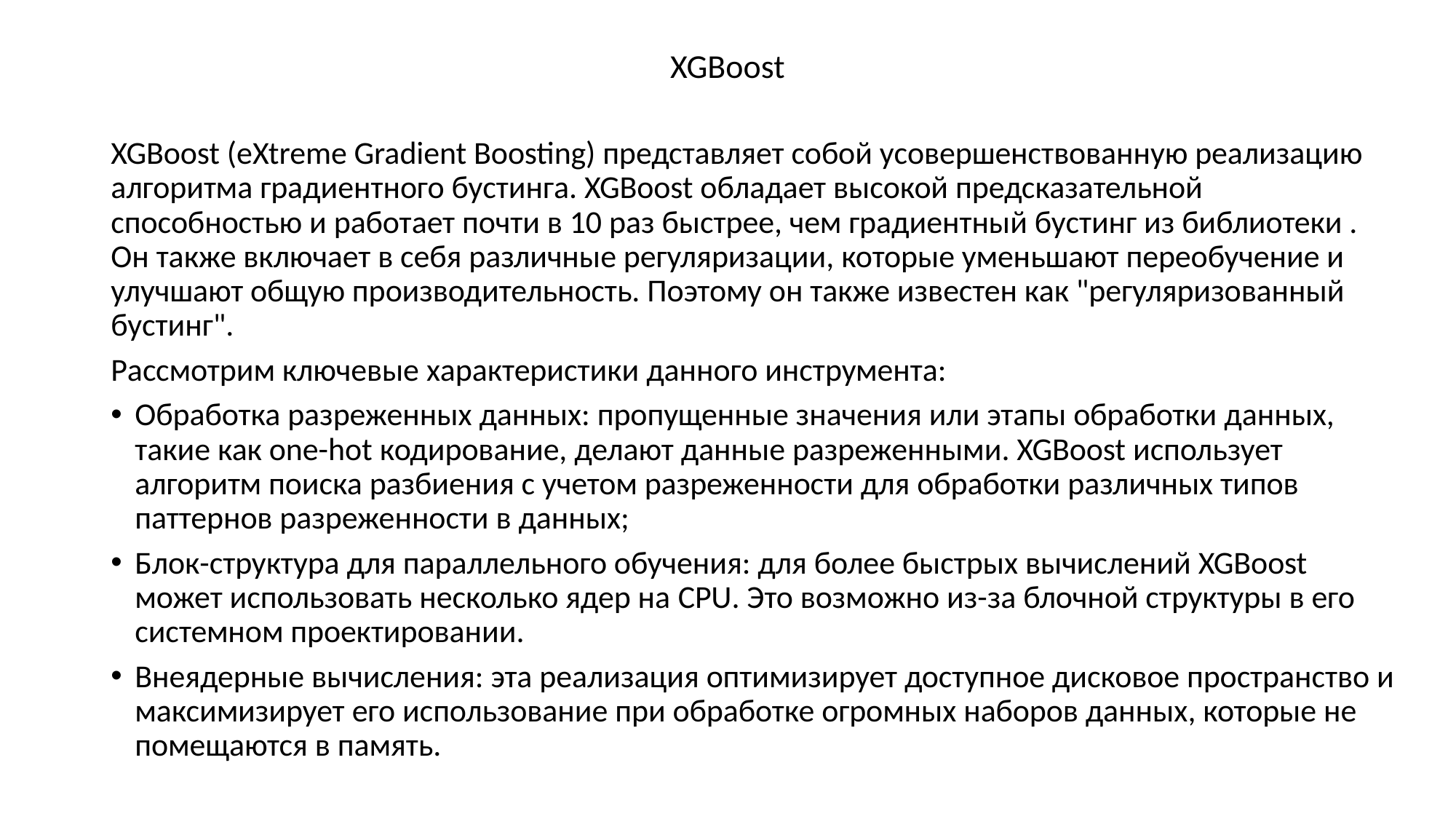

# XGBoost
XGBoost (eXtreme Gradient Boosting) представляет собой усовершенствованную реализацию алгоритма градиентного бустинга. XGBoost обладает высокой предсказательной способностью и работает почти в 10 раз быстрее, чем градиентный бустинг из библиотеки . Он также включает в себя различные регуляризации, которые уменьшают переобучение и улучшают общую производительность. Поэтому он также известен как "регуляризованный бустинг".
Рассмотрим ключевые характеристики данного инструмента:
Обработка разреженных данных: пропущенные значения или этапы обработки данных, такие как one-hot кодирование, делают данные разреженными. XGBoost использует алгоритм поиска разбиения с учетом разреженности для обработки различных типов паттернов разреженности в данных;
Блок-структура для параллельного обучения: для более быстрых вычислений XGBoost может использовать несколько ядер на CPU. Это возможно из-за блочной структуры в его системном проектировании.
Внеядерные вычисления: эта реализация оптимизирует доступное дисковое пространство и максимизирует его использование при обработке огромных наборов данных, которые не помещаются в память.